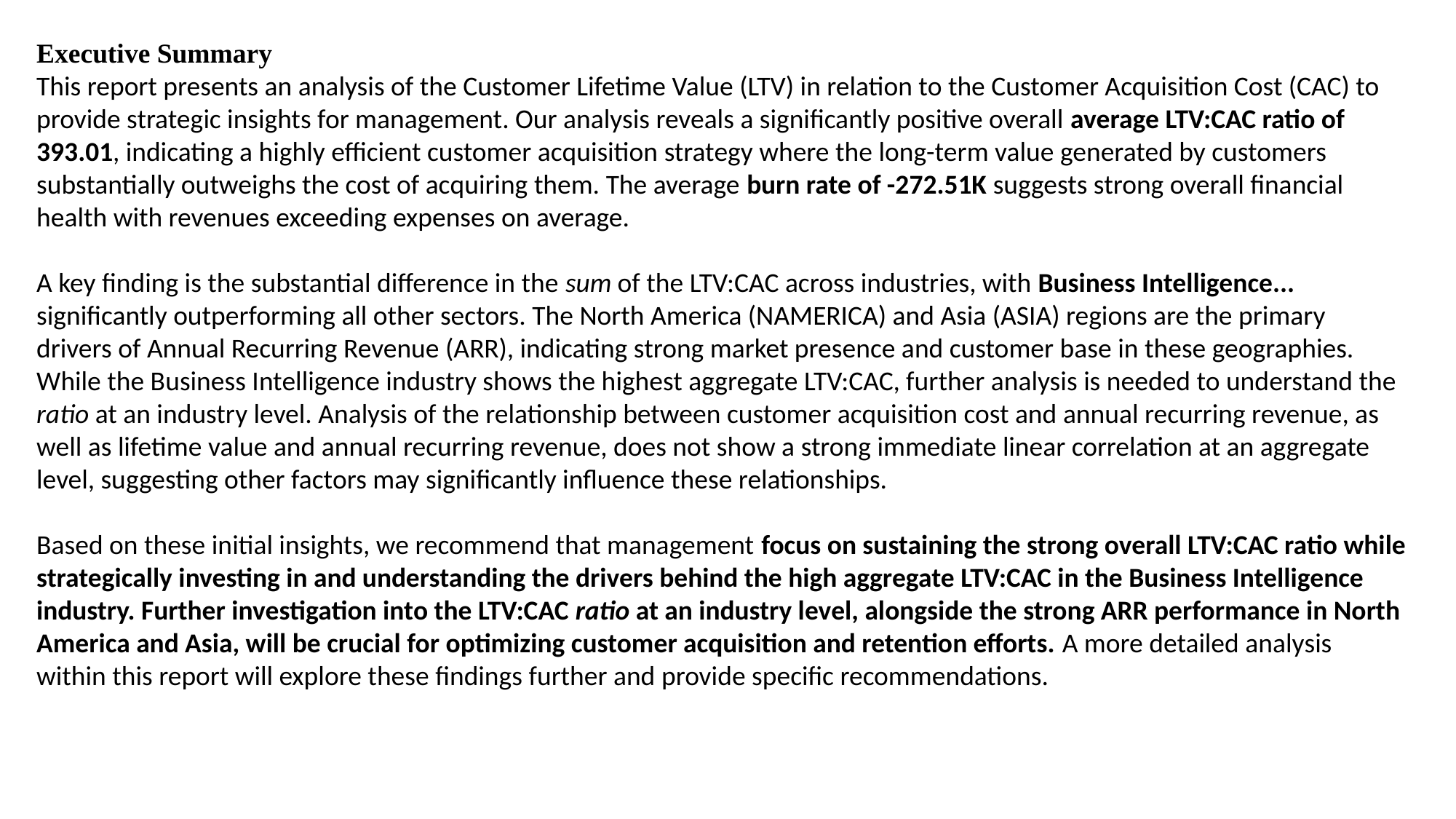

Executive Summary
This report presents an analysis of the Customer Lifetime Value (LTV) in relation to the Customer Acquisition Cost (CAC) to provide strategic insights for management. Our analysis reveals a significantly positive overall average LTV:CAC ratio of 393.01, indicating a highly efficient customer acquisition strategy where the long-term value generated by customers substantially outweighs the cost of acquiring them. The average burn rate of -272.51K suggests strong overall financial health with revenues exceeding expenses on average.

A key finding is the substantial difference in the sum of the LTV:CAC across industries, with Business Intelligence... significantly outperforming all other sectors. The North America (NAMERICA) and Asia (ASIA) regions are the primary drivers of Annual Recurring Revenue (ARR), indicating strong market presence and customer base in these geographies. While the Business Intelligence industry shows the highest aggregate LTV:CAC, further analysis is needed to understand the ratio at an industry level. Analysis of the relationship between customer acquisition cost and annual recurring revenue, as well as lifetime value and annual recurring revenue, does not show a strong immediate linear correlation at an aggregate level, suggesting other factors may significantly influence these relationships.

Based on these initial insights, we recommend that management focus on sustaining the strong overall LTV:CAC ratio while strategically investing in and understanding the drivers behind the high aggregate LTV:CAC in the Business Intelligence industry. Further investigation into the LTV:CAC ratio at an industry level, alongside the strong ARR performance in North America and Asia, will be crucial for optimizing customer acquisition and retention efforts. A more detailed analysis within this report will explore these findings further and provide specific recommendations.